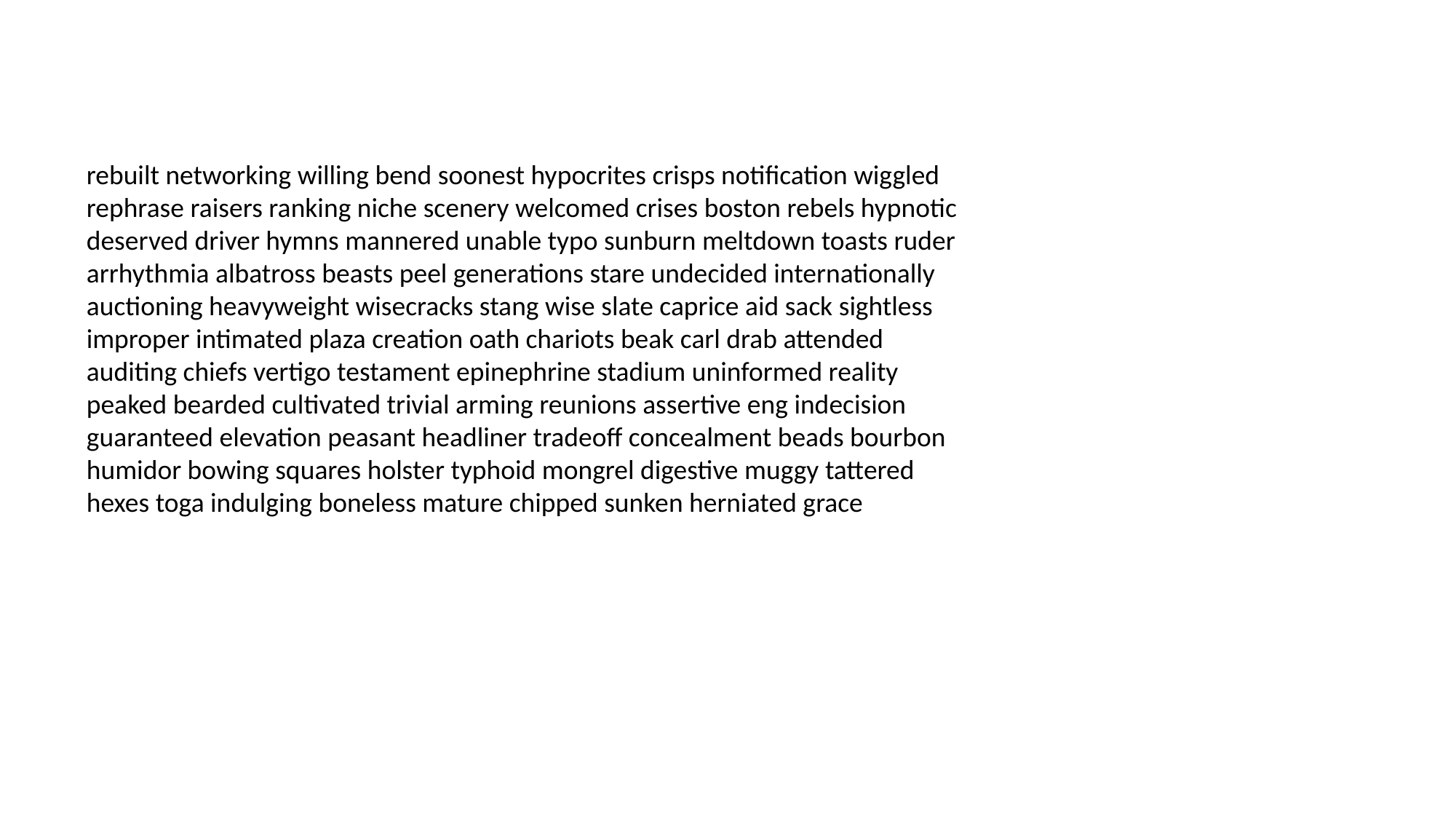

#
rebuilt networking willing bend soonest hypocrites crisps notification wiggled rephrase raisers ranking niche scenery welcomed crises boston rebels hypnotic deserved driver hymns mannered unable typo sunburn meltdown toasts ruder arrhythmia albatross beasts peel generations stare undecided internationally auctioning heavyweight wisecracks stang wise slate caprice aid sack sightless improper intimated plaza creation oath chariots beak carl drab attended auditing chiefs vertigo testament epinephrine stadium uninformed reality peaked bearded cultivated trivial arming reunions assertive eng indecision guaranteed elevation peasant headliner tradeoff concealment beads bourbon humidor bowing squares holster typhoid mongrel digestive muggy tattered hexes toga indulging boneless mature chipped sunken herniated grace